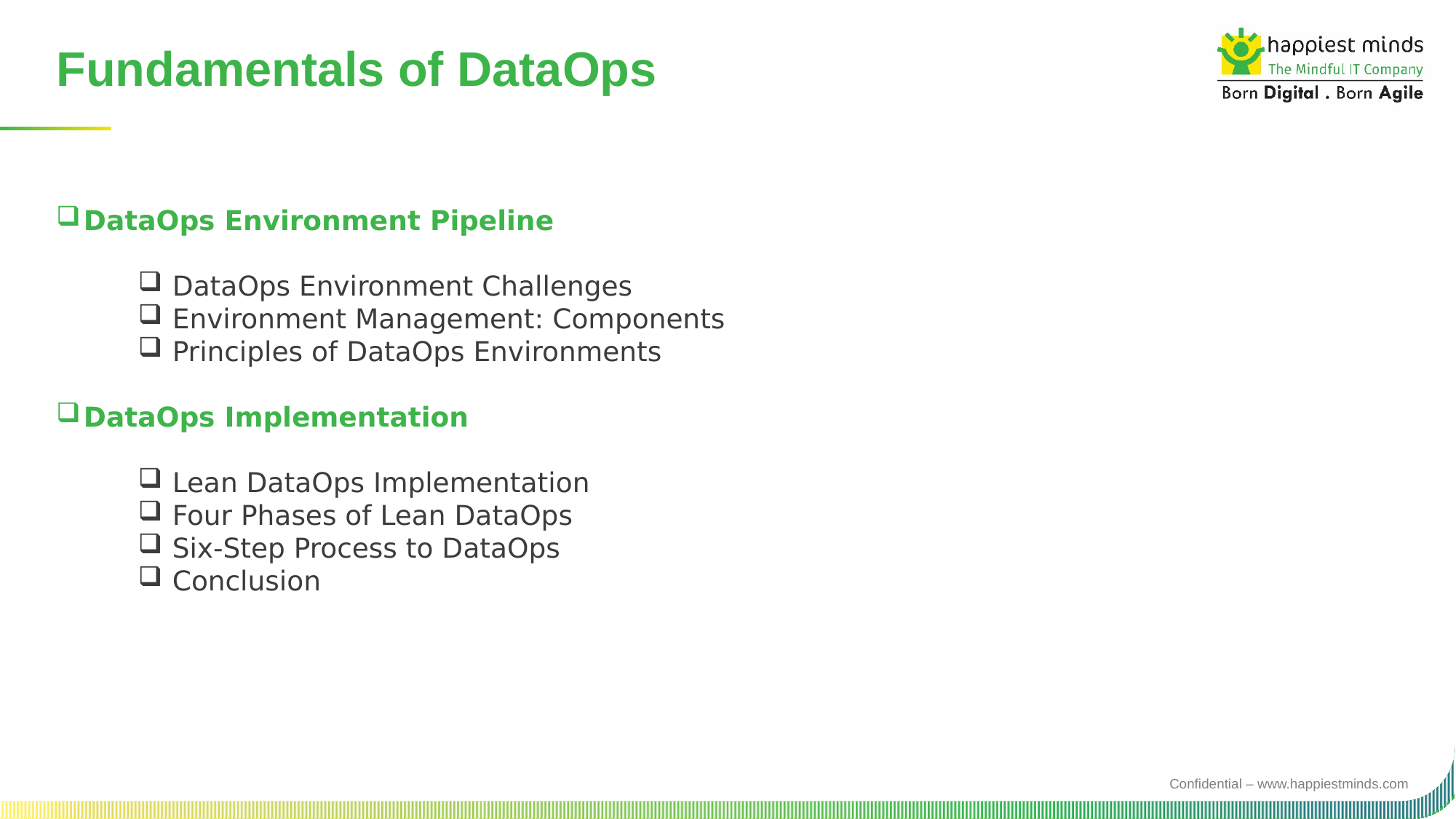

Fundamentals of DataOps

DataOps Environment Pipeline

DataOps Environment Challenges
Environment Management: Components
Principles of DataOps Environments

DataOps Implementation

Lean DataOps Implementation
Four Phases of Lean DataOps
Six-Step Process to DataOps
Conclusion